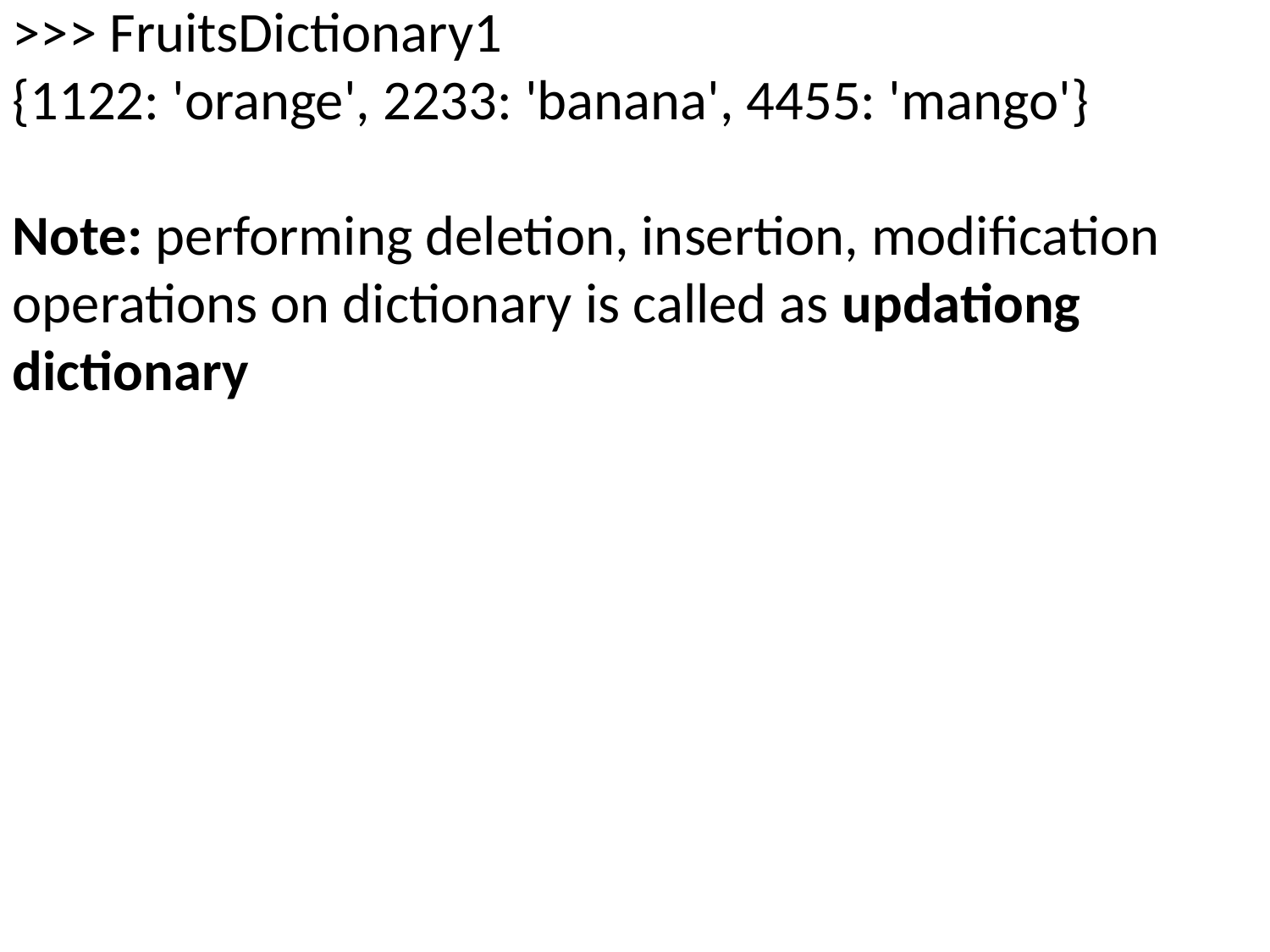

>>> FruitsDictionary1
{1122: 'orange', 2233: 'banana', 4455: 'mango'}

Note: performing deletion, insertion, modification operations on dictionary is called as updationg dictionary